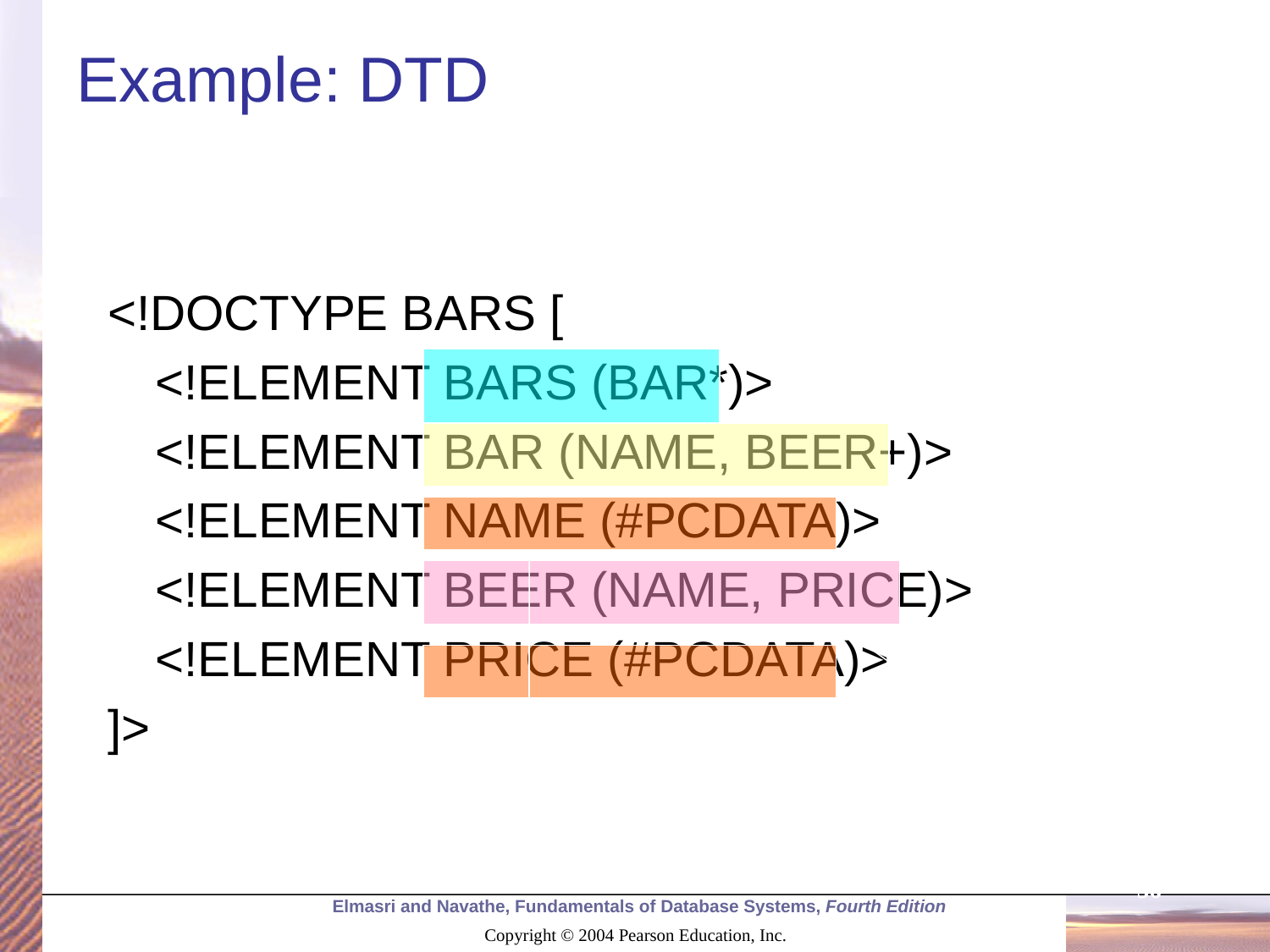

# Example: DTD
A BARS object has
zero or more BAR’s
nested within.

<!DOCTYPE BARS [
	<!ELEMENT BARS (BAR*)>
	<!ELEMENT BAR (NAME, BEER+)>
	<!ELEMENT NAME (#PCDATA)>
	<!ELEMENT BEER (NAME, PRICE)>
	<!ELEMENT PRICE (#PCDATA)>
]>

A BAR has one
NAME and one
or more BEER
subobjects.

NAME and PRICE
are HTML text.

A BEER has a
NAME and a
PRICE.
56